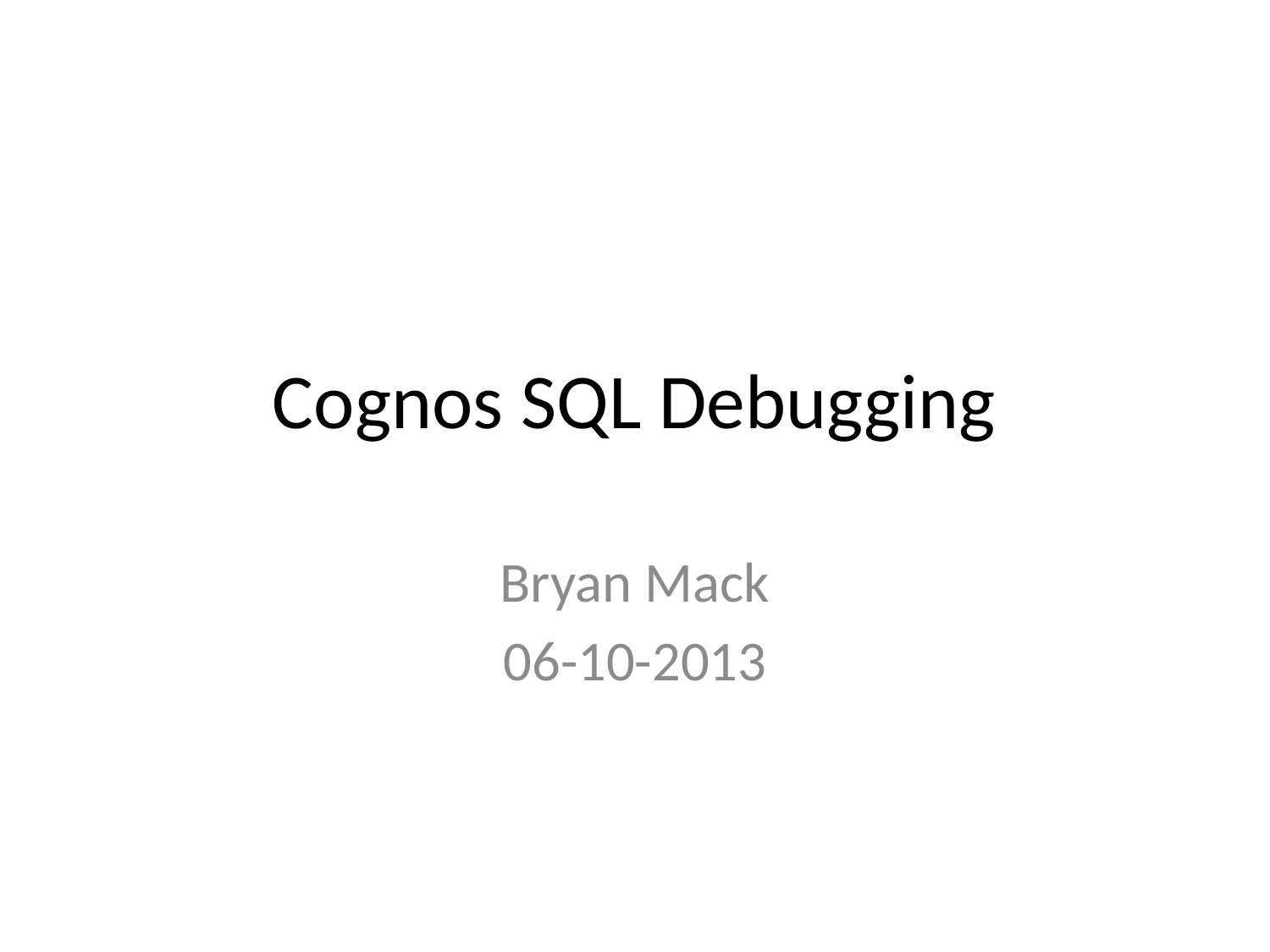

# Cognos SQL Debugging
Bryan Mack
06-10-2013